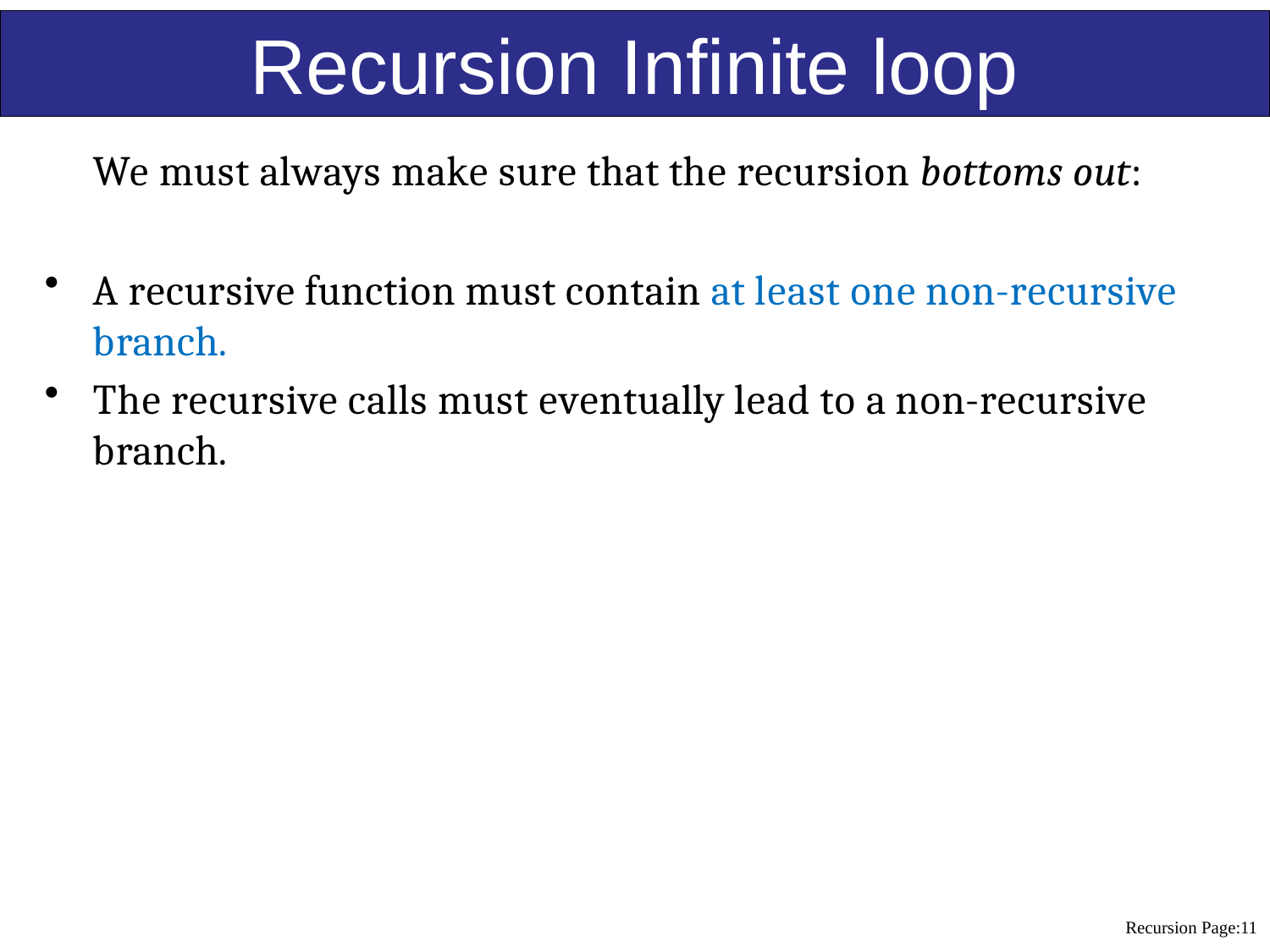

# Recursion Infinite loop
	We must always make sure that the recursion bottoms out:

A recursive function must contain at least one non-recursive branch.
The recursive calls must eventually lead to a non-recursive branch.